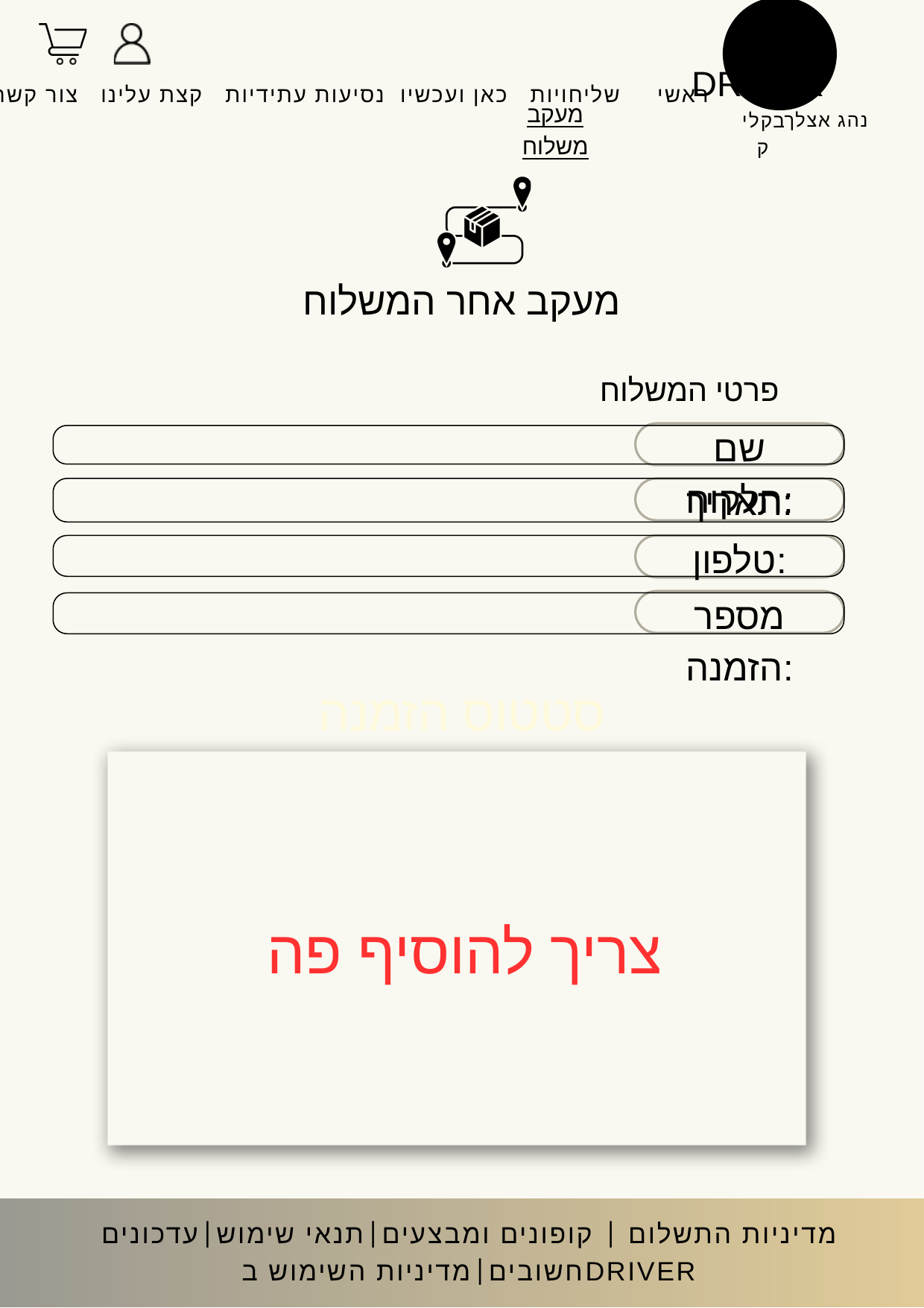

DRIVER
ראשי     שליחויות   כאן ועכשיו  נסיעות עתידיות   קצת עלינו   צור קשר
נהג אצלך
בקליק
מעקב משלוח

מעקב אחר המשלוח
פרטי המשלוח
שם הלקוח:

תאריך:

טלפון:

מספר הזמנה:

סטטוס הזמנה

צריך להוסיף פה

מדיניות התשלום | קופונים ומבצעים|תנאי שימוש|עדכונים חשובים|מדיניות השימוש בDRIVER